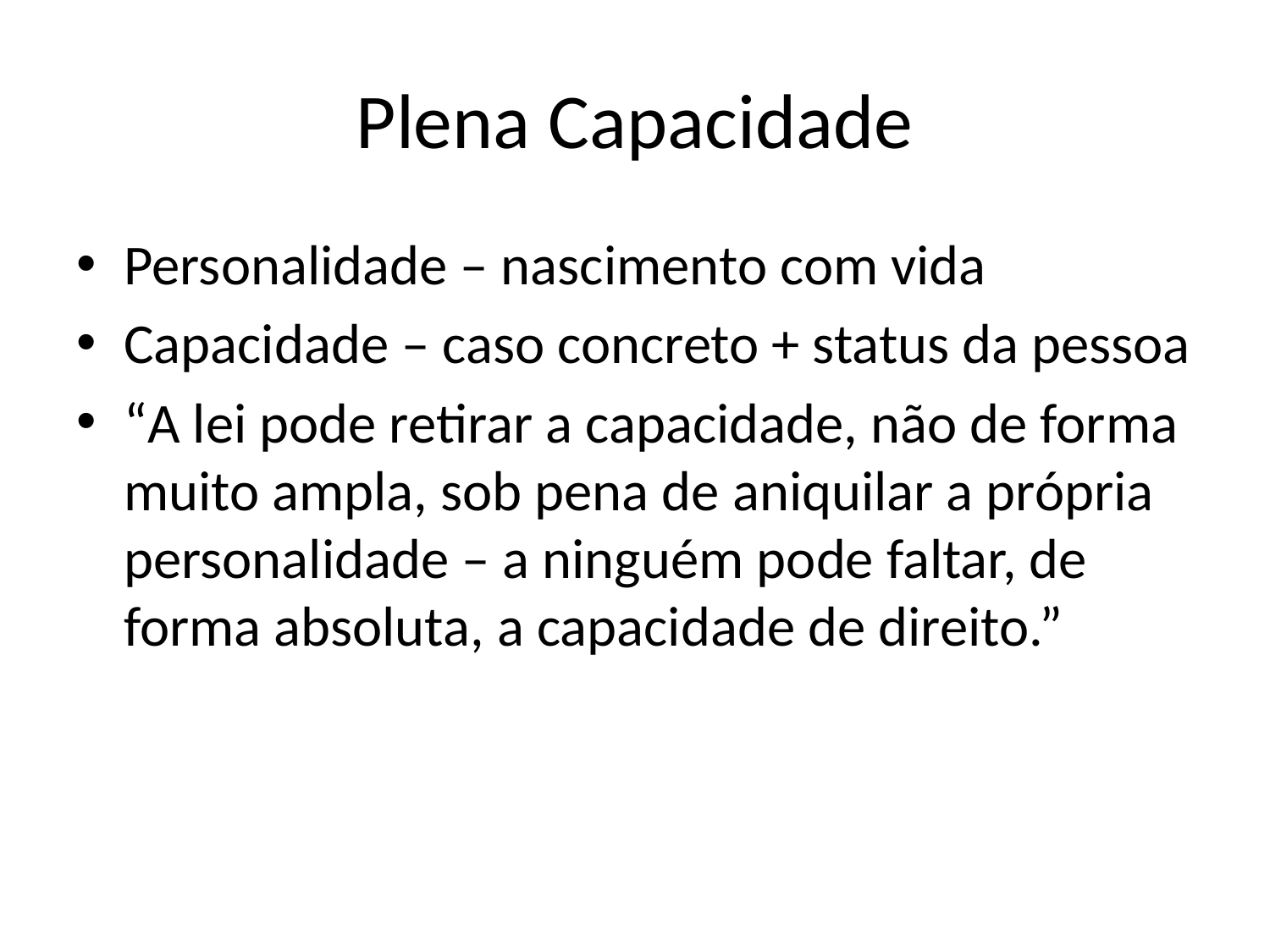

# Plena Capacidade
Personalidade – nascimento com vida
Capacidade – caso concreto + status da pessoa
“A lei pode retirar a capacidade, não de forma muito ampla, sob pena de aniquilar a própria personalidade – a ninguém pode faltar, de forma absoluta, a capacidade de direito.”